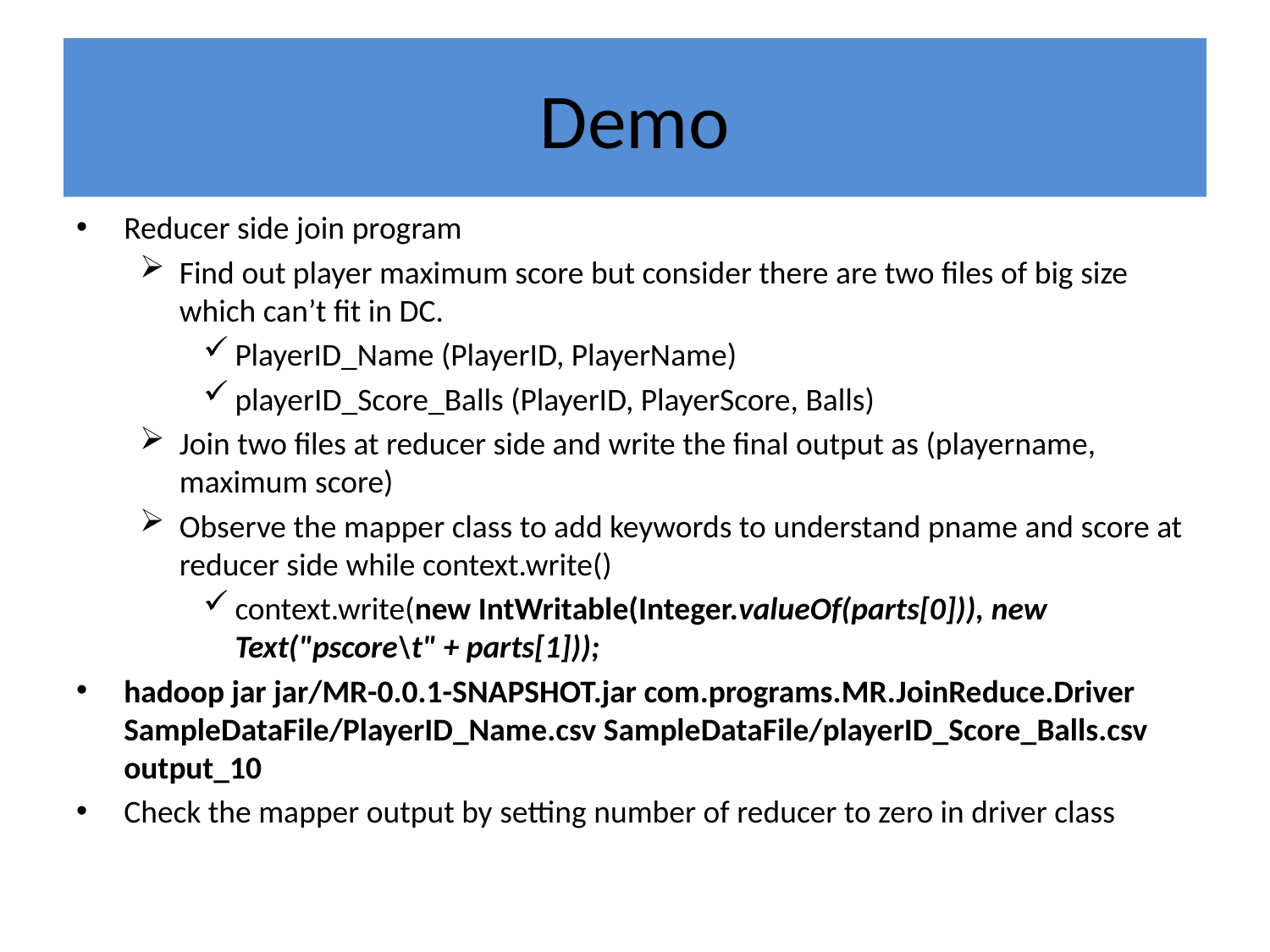

# Demo
Reducer side join program
Find out player maximum score but consider there are two files of big size which can’t fit in DC.
PlayerID_Name (PlayerID, PlayerName)
playerID_Score_Balls (PlayerID, PlayerScore, Balls)
Join two files at reducer side and write the final output as (playername, maximum score)
Observe the mapper class to add keywords to understand pname and score at reducer side while context.write()
context.write(new IntWritable(Integer.valueOf(parts[0])), new Text("pscore\t" + parts[1]));
hadoop jar jar/MR-0.0.1-SNAPSHOT.jar com.programs.MR.JoinReduce.Driver SampleDataFile/PlayerID_Name.csv SampleDataFile/playerID_Score_Balls.csv output_10
Check the mapper output by setting number of reducer to zero in driver class